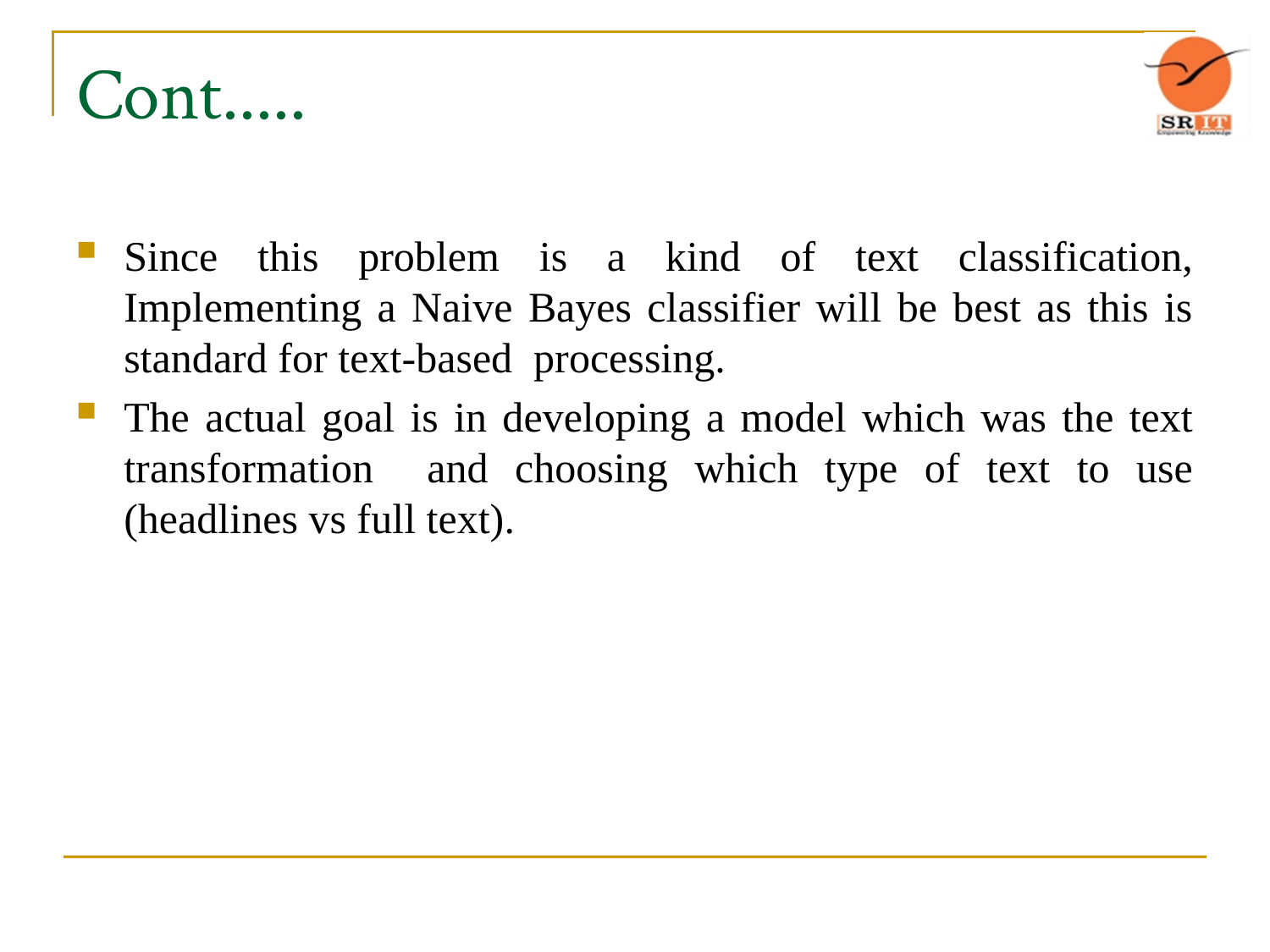

# Cont.....
Since this problem is a kind of text classification, Implementing a Naive Bayes classifier will be best as this is standard for text-based  processing.
The actual goal is in developing a model which was the text transformation  and choosing which type of text to use (headlines vs full text).